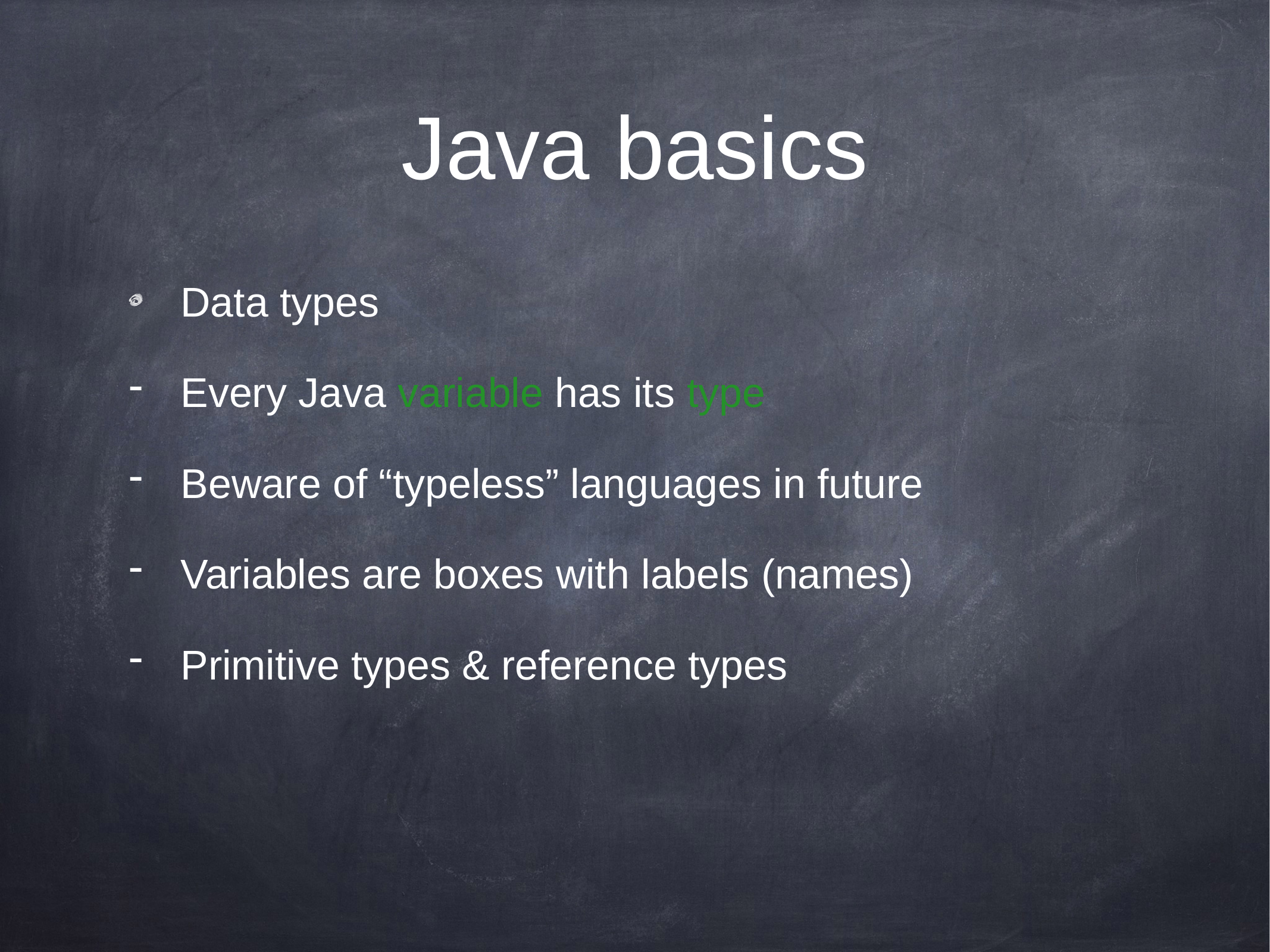

# Java basics
Data types
Every Java variable has its type
Beware of “typeless” languages in future
Variables are boxes with labels (names)
Primitive types & reference types